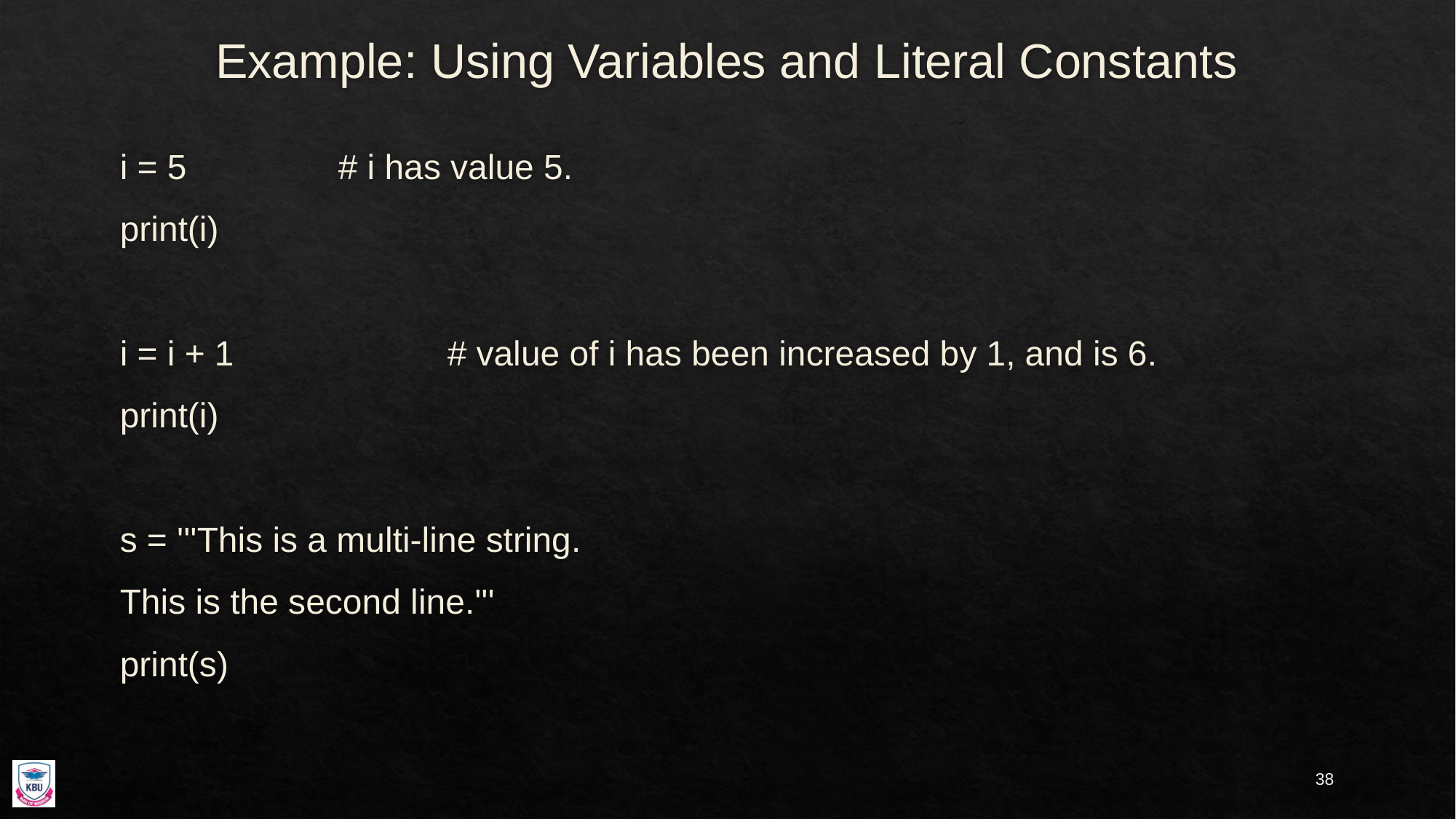

# Example: Using Variables and Literal Constants
i = 5		# i has value 5.
print(i)

i = i + 1		# value of i has been increased by 1, and is 6.
print(i)

s = '''This is a multi-line string.
This is the second line.'''
print(s)
38